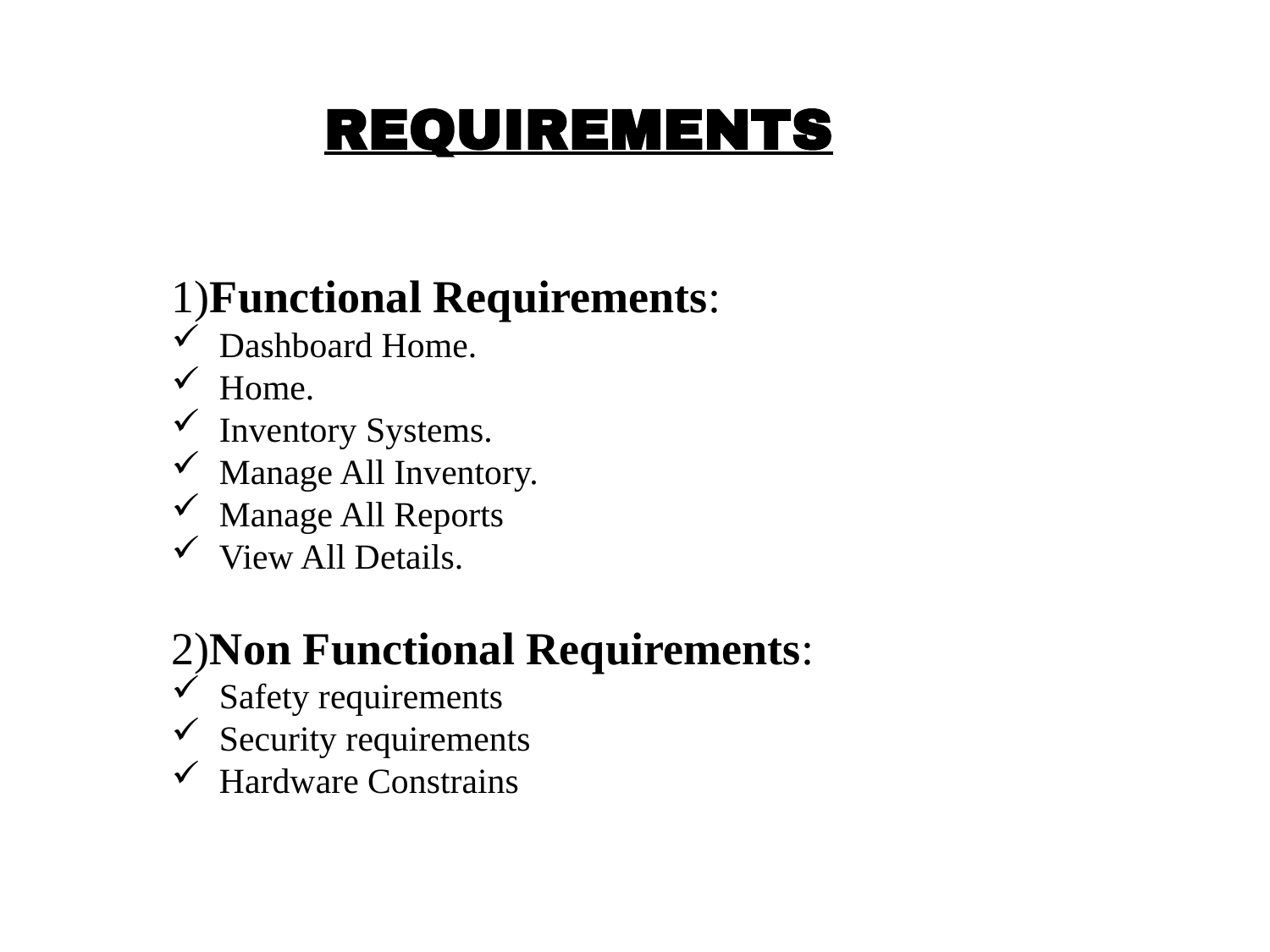

REQUIREMENTS
1)Functional Requirements:
Dashboard Home.
Home.
Inventory Systems.
Manage All Inventory.
Manage All Reports
View All Details.

2)Non Functional Requirements:
Safety requirements
Security requirements
Hardware Constrains